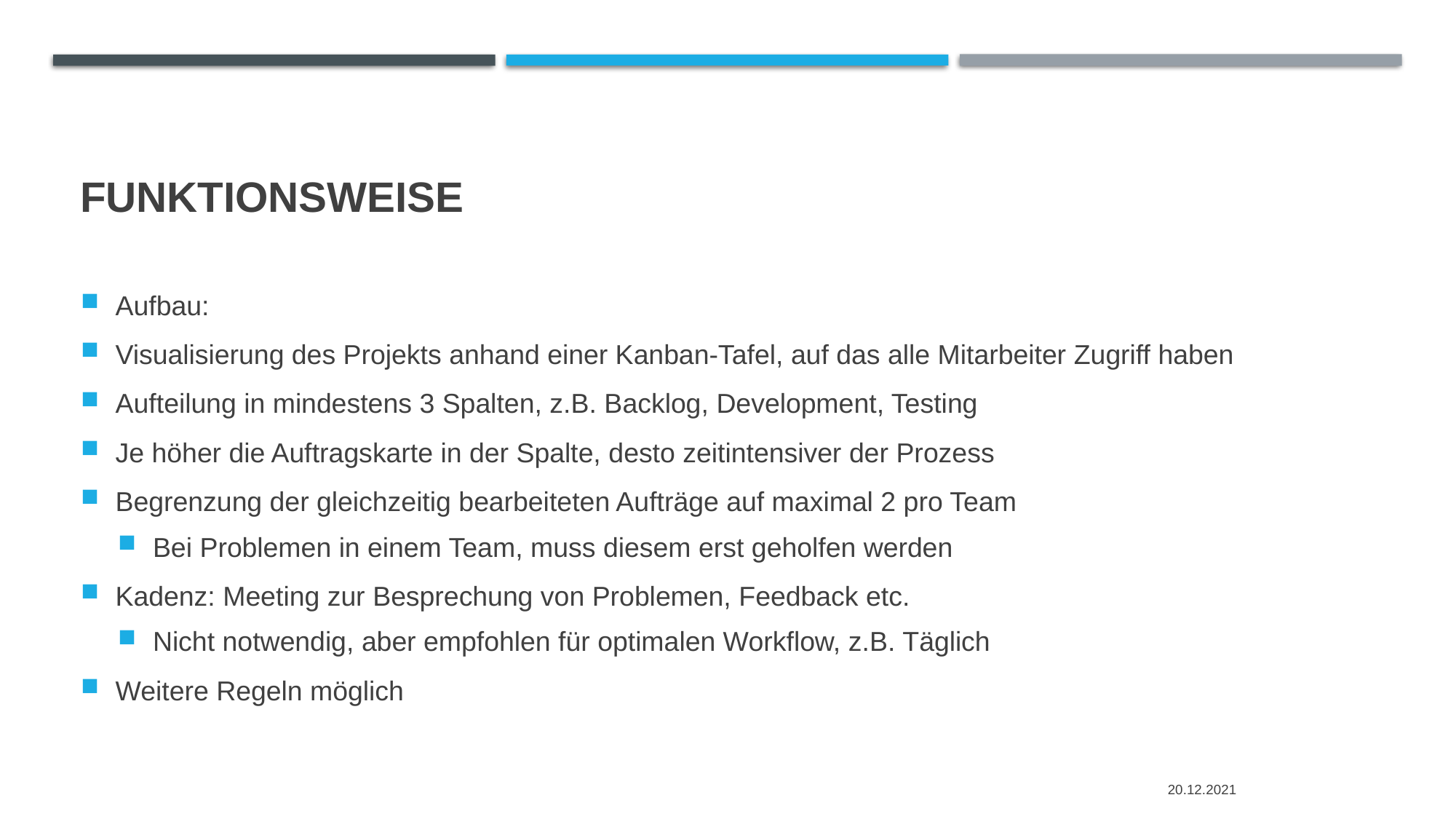

# Funktionsweise
Aufbau:
Visualisierung des Projekts anhand einer Kanban-Tafel, auf das alle Mitarbeiter Zugriff haben
Aufteilung in mindestens 3 Spalten, z.B. Backlog, Development, Testing
Je höher die Auftragskarte in der Spalte, desto zeitintensiver der Prozess
Begrenzung der gleichzeitig bearbeiteten Aufträge auf maximal 2 pro Team
Bei Problemen in einem Team, muss diesem erst geholfen werden
Kadenz: Meeting zur Besprechung von Problemen, Feedback etc.
Nicht notwendig, aber empfohlen für optimalen Workflow, z.B. Täglich
Weitere Regeln möglich

20.12.2021